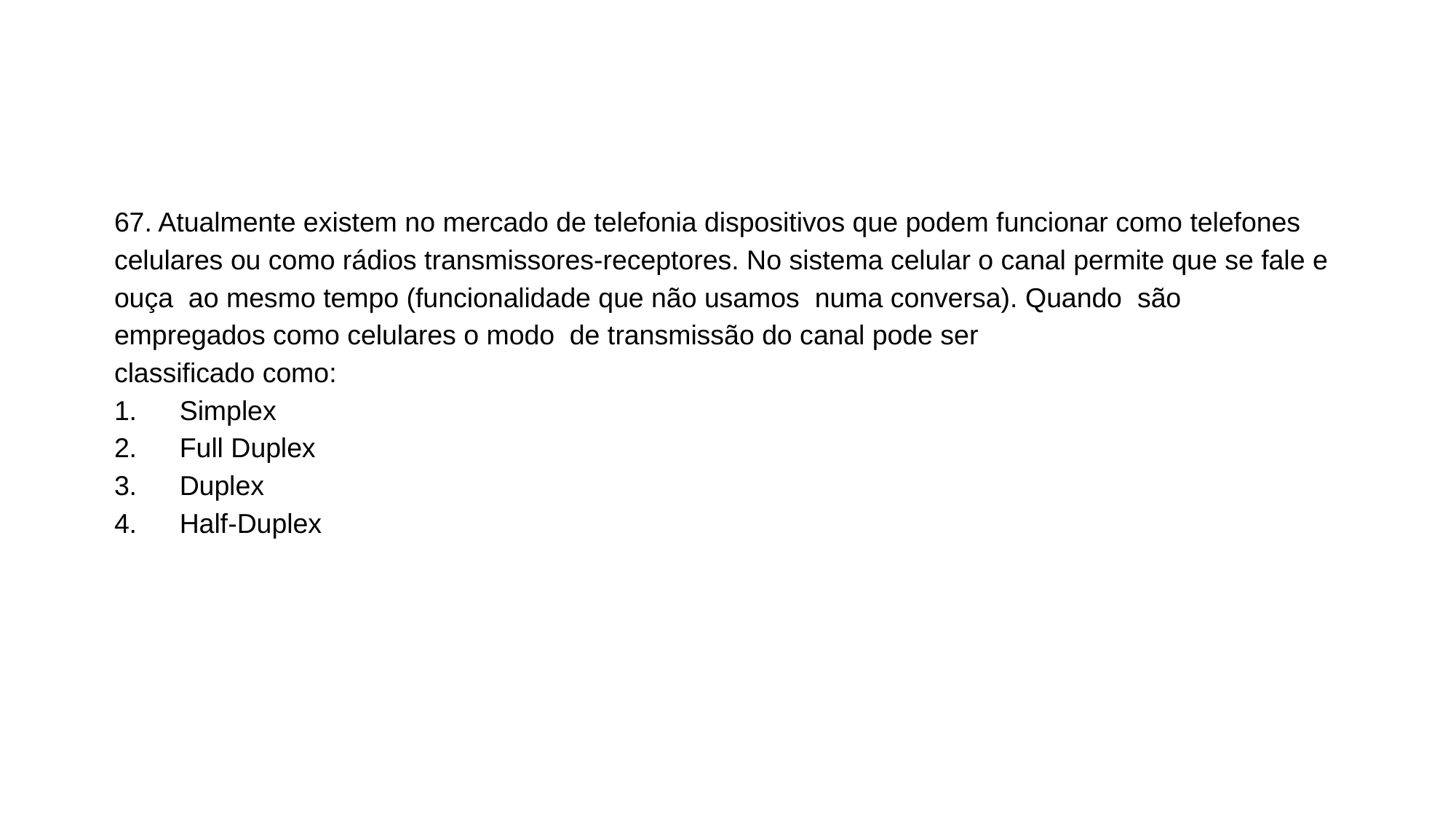

67. Atualmente existem no mercado de telefonia dispositivos que podem funcionar como telefones celulares ou como rádios transmissores-receptores. No sistema celular o canal permite que se fale e ouça  ao mesmo tempo (funcionalidade que não usamos  numa conversa). Quando  são empregados como celulares o modo  de transmissão do canal pode ser
classificado como:
1. Simplex
2. Full Duplex
3. Duplex
4. Half-Duplex